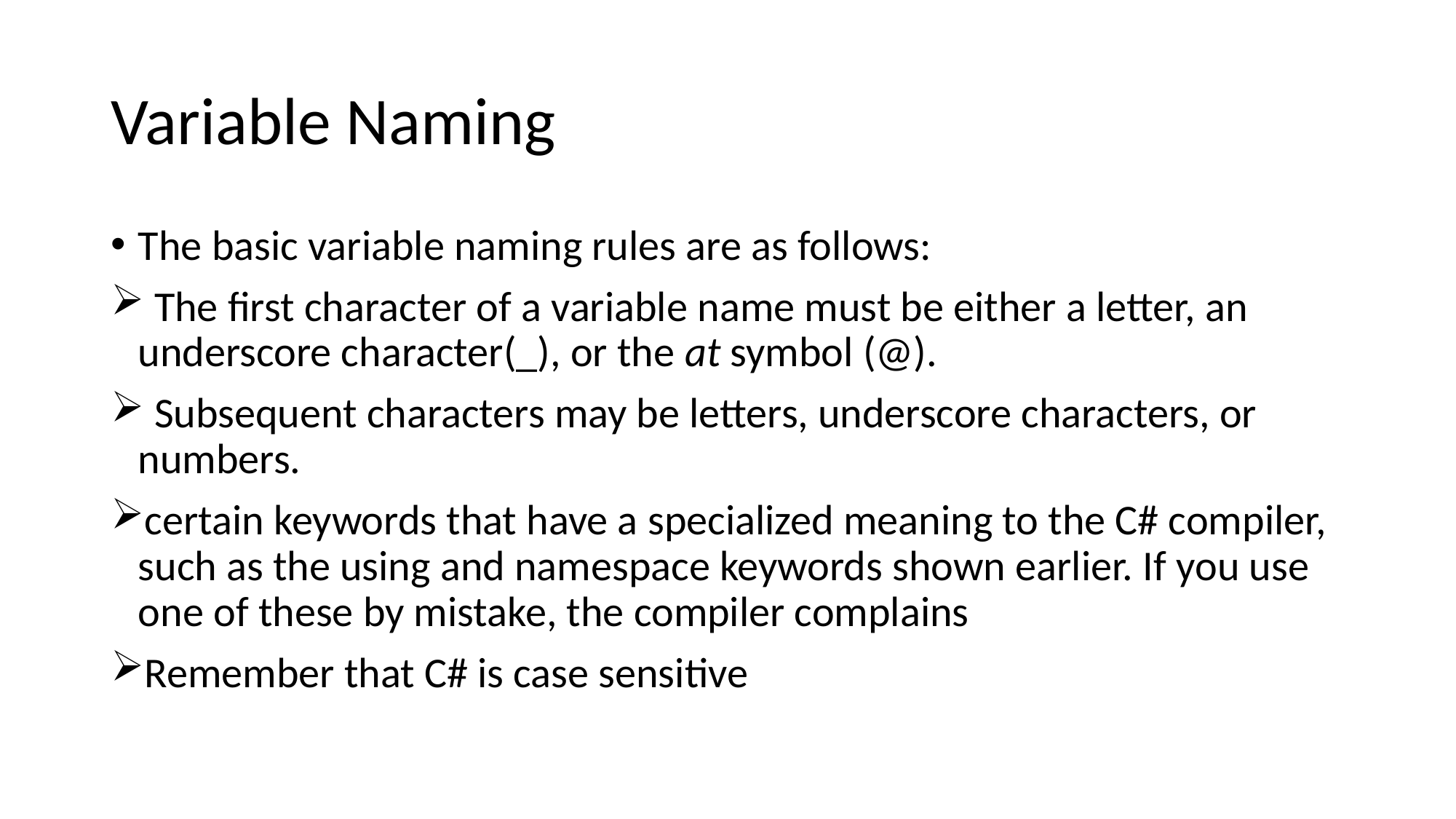

# Variable Naming
The basic variable naming rules are as follows:
 The first character of a variable name must be either a letter, an underscore character(_), or the at symbol (@).
 Subsequent characters may be letters, underscore characters, or numbers.
certain keywords that have a specialized meaning to the C# compiler, such as the using and namespace keywords shown earlier. If you use one of these by mistake, the compiler complains
Remember that C# is case sensitive